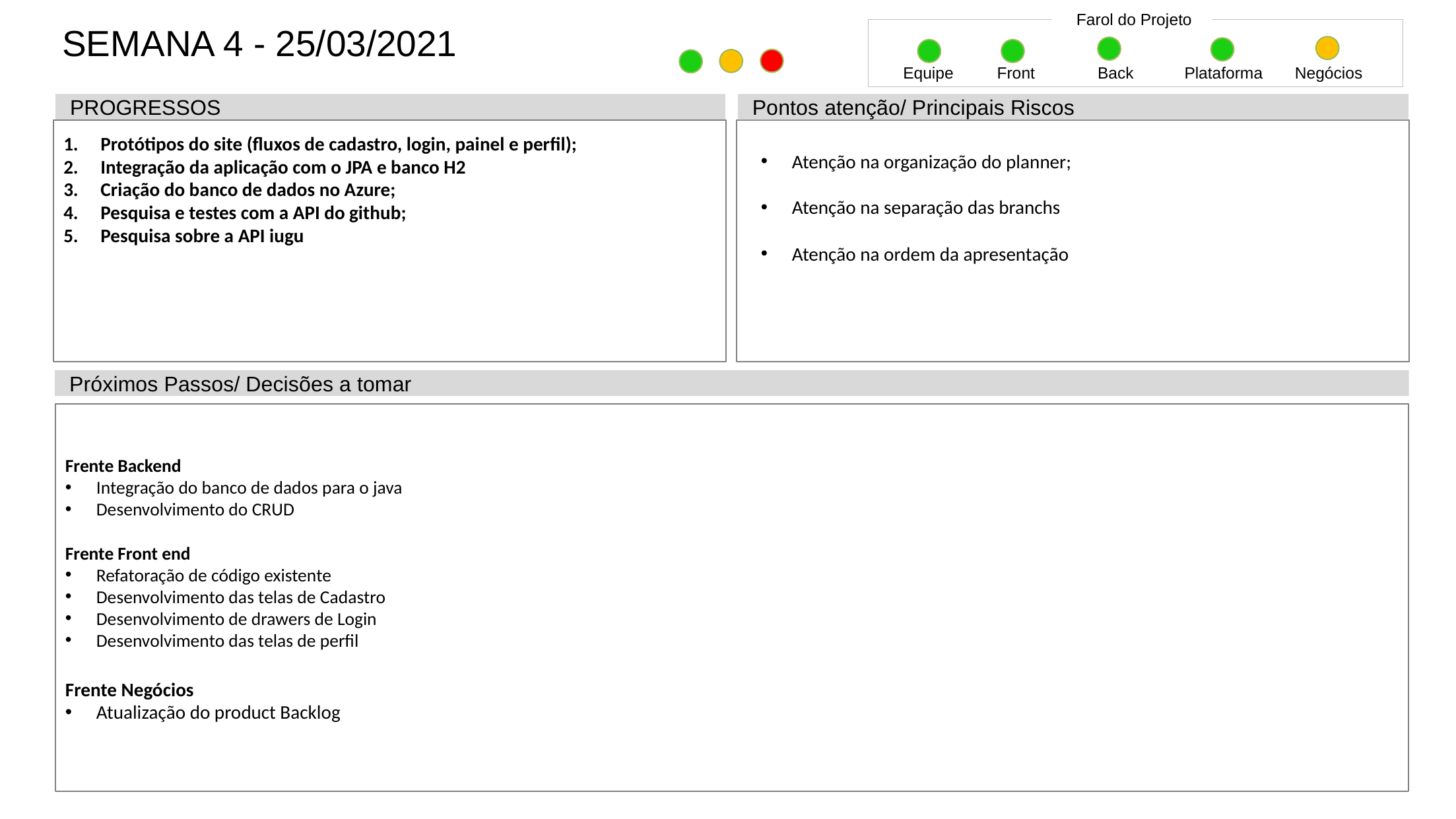

Farol do Projeto

# SEMANA 4 - 25/03/2021

Equipe
Front
Back
Plataforma
Negócios
PROGRESSOS
Pontos atenção/ Principais Riscos
Protótipos do site (fluxos de cadastro, login, painel e perfil);
Integração da aplicação com o JPA e banco H2
Criação do banco de dados no Azure;
Pesquisa e testes com a API do github;
Pesquisa sobre a API iugu

Atenção na organização do planner;

Atenção na separação das branchs

Atenção na ordem da apresentação

Próximos Passos/ Decisões a tomar

Frente Backend
Integração do banco de dados para o java
Desenvolvimento do CRUD

Frente Front end
Refatoração de código existente
Desenvolvimento das telas de Cadastro
Desenvolvimento de drawers de Login
Desenvolvimento das telas de perfil

Frente Negócios
Atualização do product Backlog